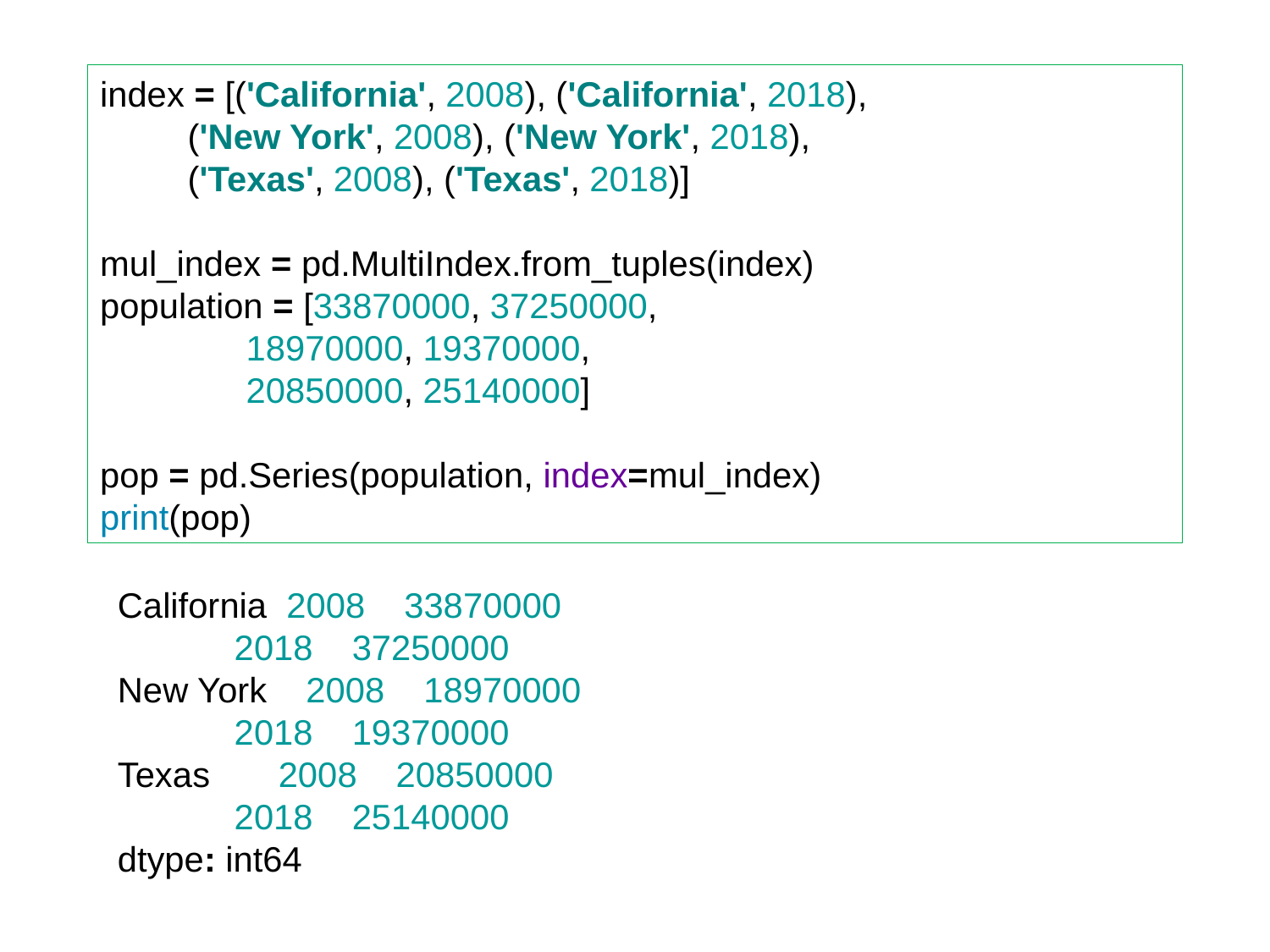

#
index = [('California', 2008), ('California', 2018),
         ('New York', 2008), ('New York', 2018),
         ('Texas', 2008), ('Texas', 2018)]
mul_index = pd.MultiIndex.from_tuples(index)
population = [33870000, 37250000,
               18970000, 19370000,
               20850000, 25140000]
pop = pd.Series(population, index=mul_index)
print(pop)
California  2008    33870000
            2018    37250000
New York    2008    18970000
            2018    19370000
Texas       2008    20850000
            2018    25140000
dtype: int64
54